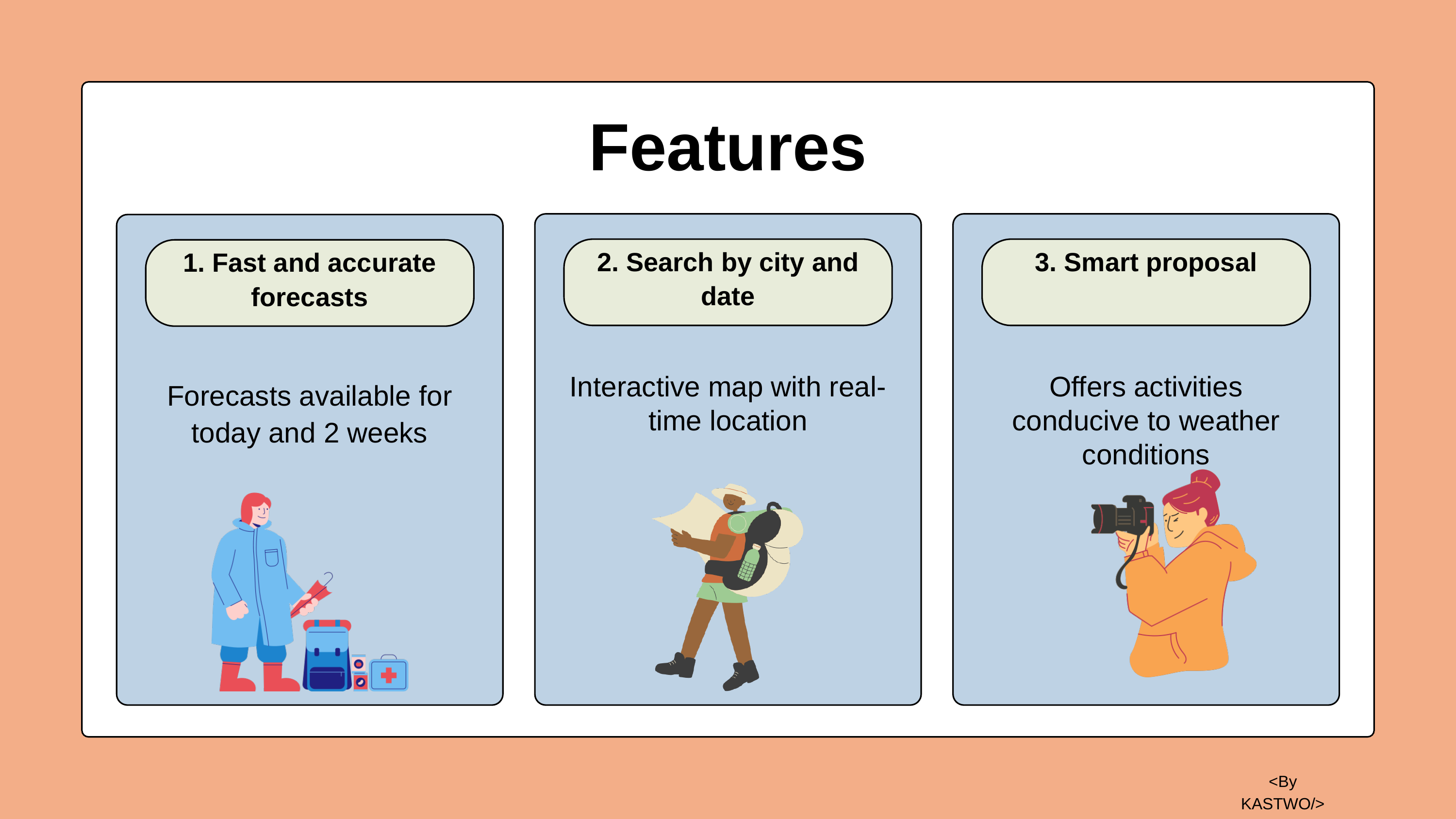

Features

2. Search by city and date

3. Smart proposal

1. Fast and accurate forecasts
Interactive map with real-time location

Offers activities conducive to weather conditions
Forecasts available for today and 2 weeks

<By KASTWO/>